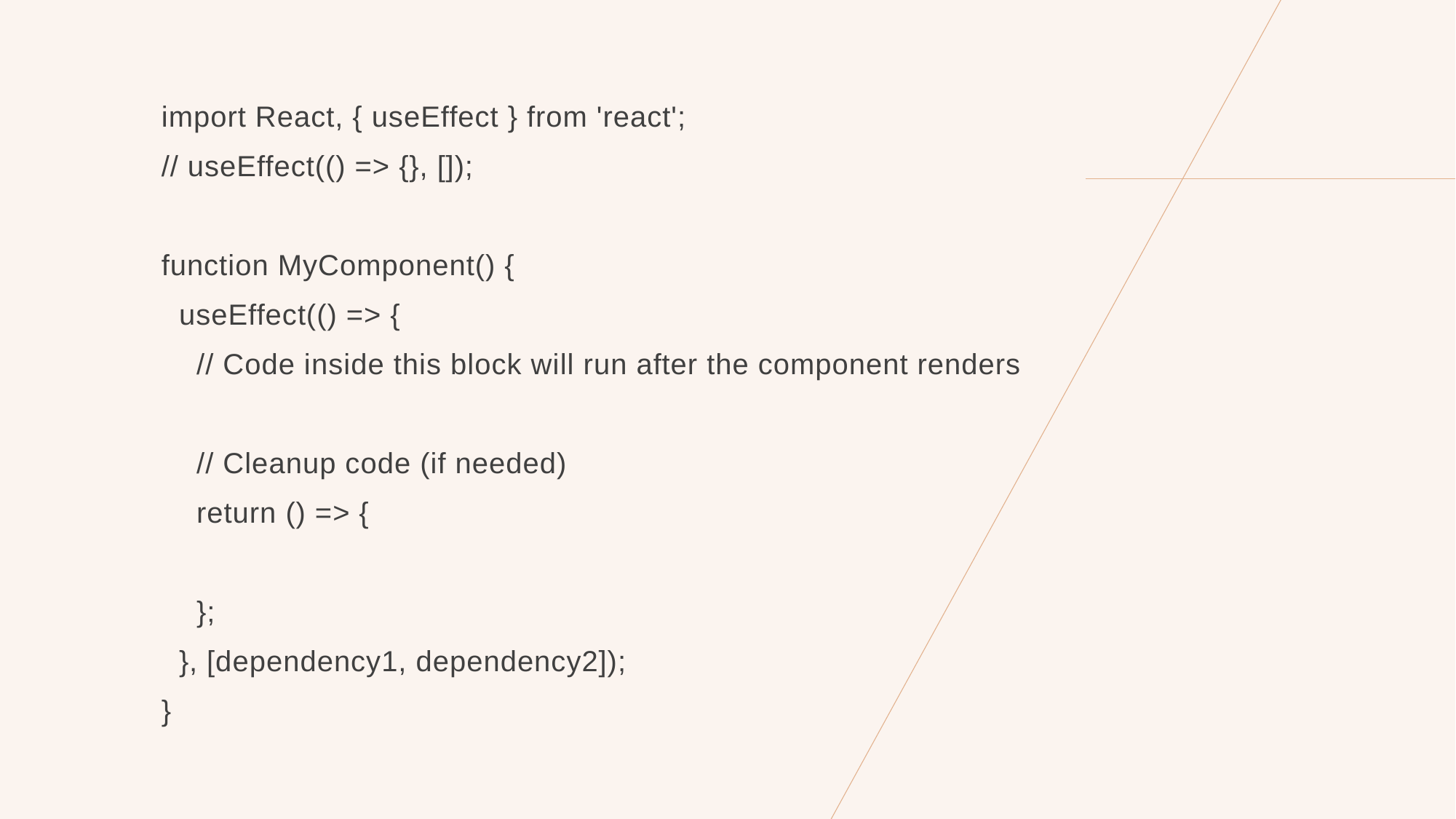

import React, { useEffect } from 'react';
// useEffect(() => {}, []);

function MyComponent() {
  useEffect(() => {
    // Code inside this block will run after the component renders

    // Cleanup code (if needed)
    return () => {

    };
  }, [dependency1, dependency2]);
}